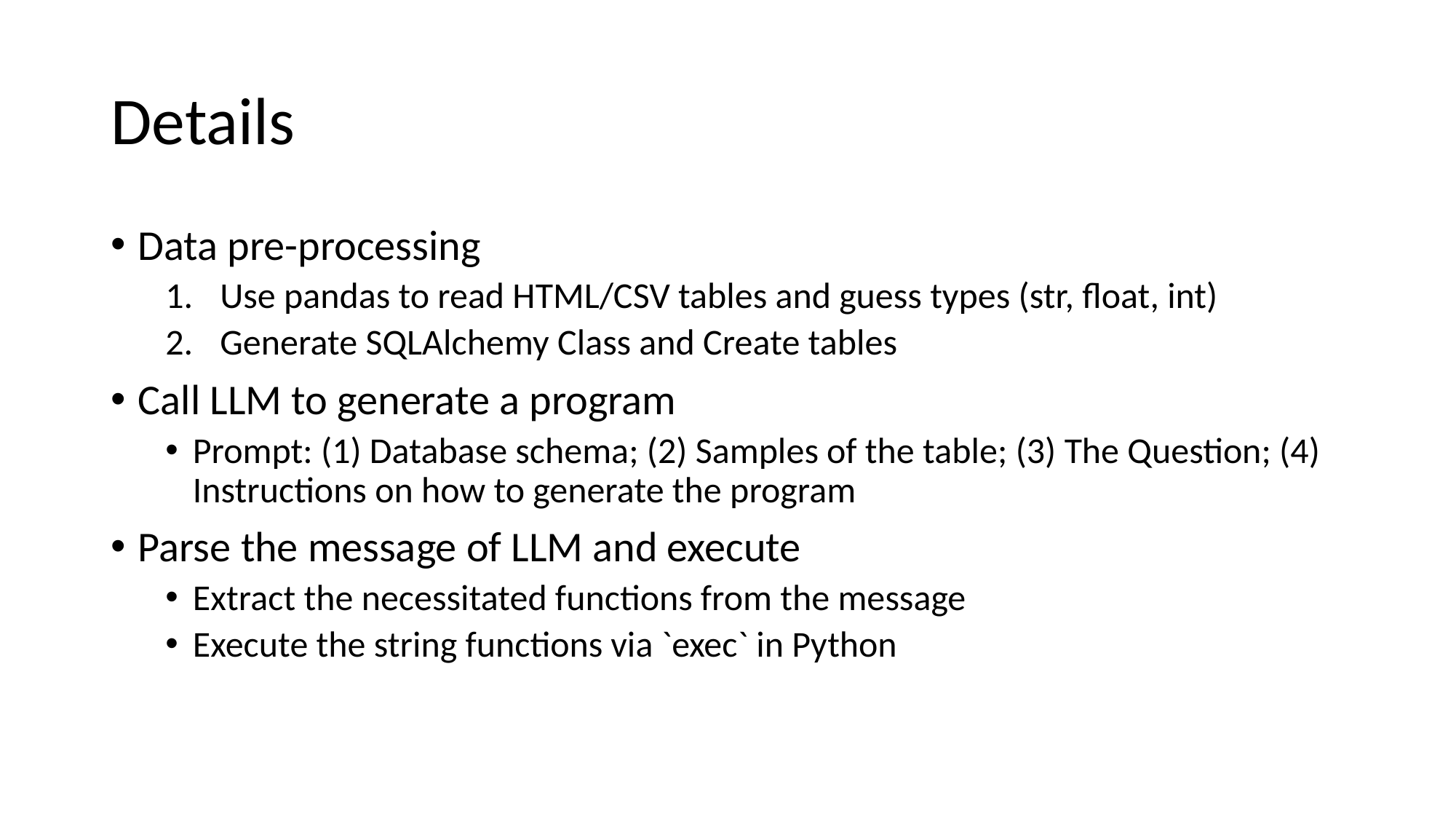

# Details
Data pre-processing
Use pandas to read HTML/CSV tables and guess types (str, float, int)
Generate SQLAlchemy Class and Create tables
Call LLM to generate a program
Prompt: (1) Database schema; (2) Samples of the table; (3) The Question; (4) Instructions on how to generate the program
Parse the message of LLM and execute
Extract the necessitated functions from the message
Execute the string functions via `exec` in Python